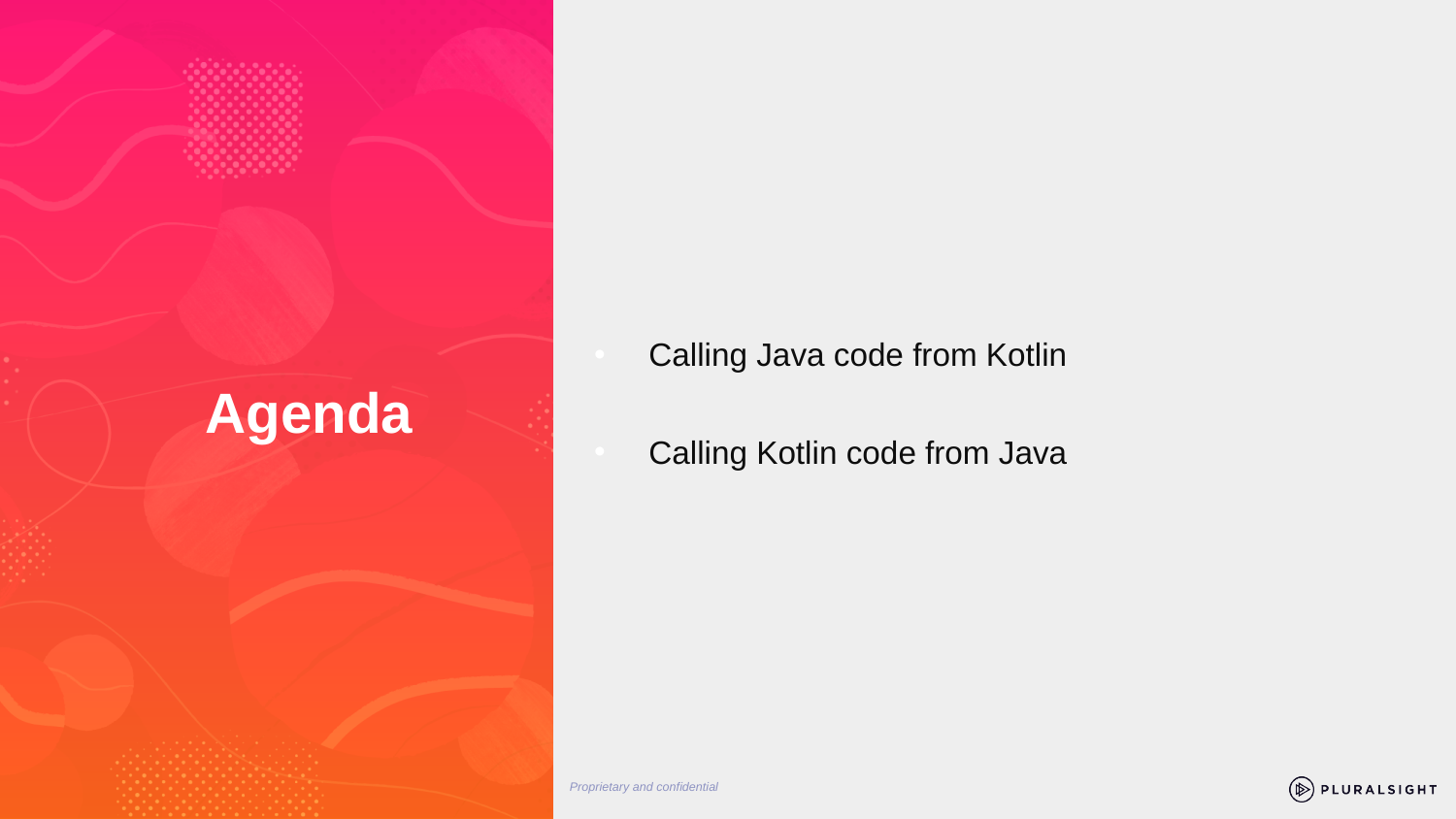

Calling Java code from Kotlin
Calling Kotlin code from Java
# Agenda